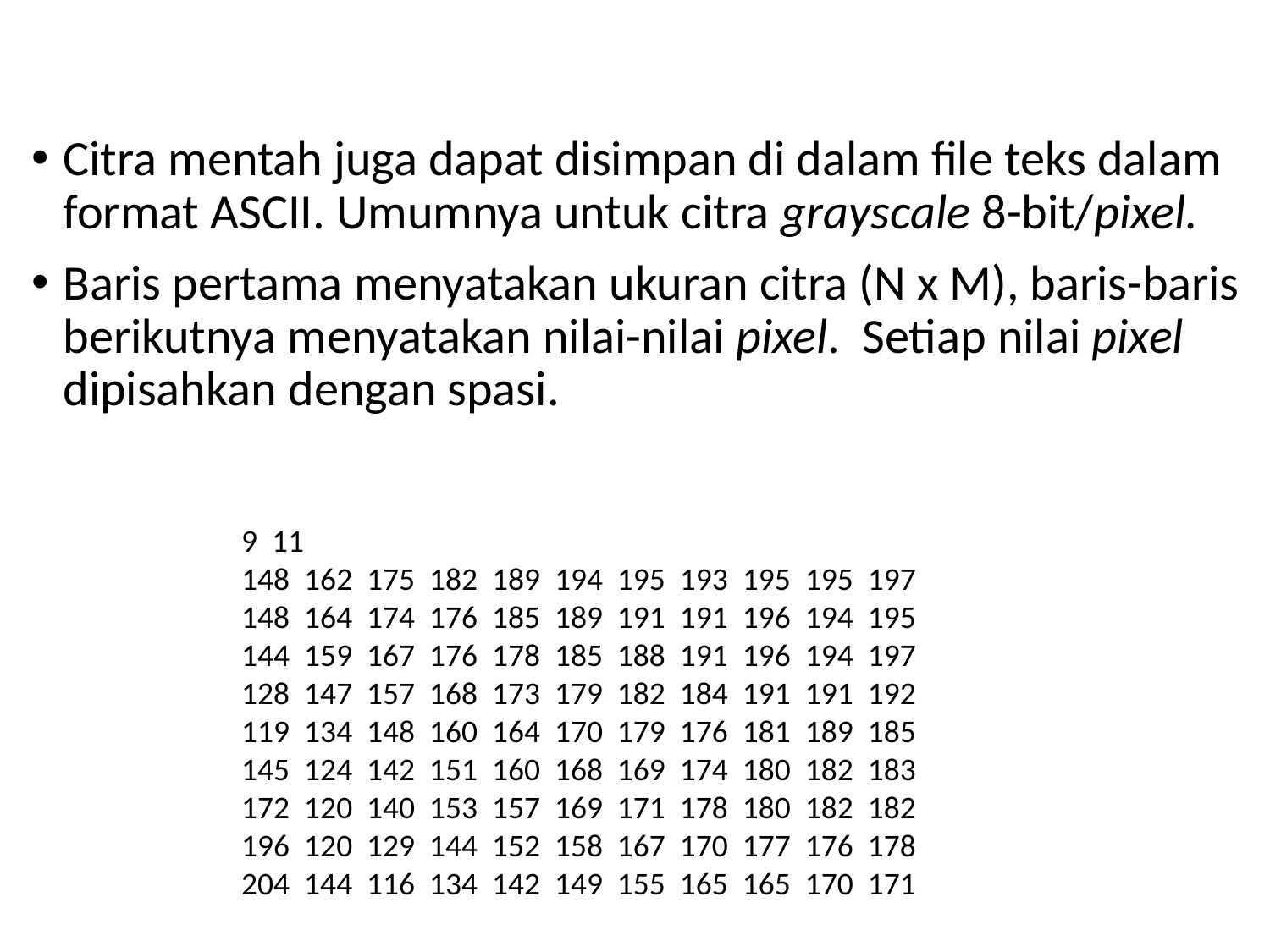

#
Citra mentah juga dapat disimpan di dalam file teks dalam format ASCII. Umumnya untuk citra grayscale 8-bit/pixel.
Baris pertama menyatakan ukuran citra (N x M), baris-baris berikutnya menyatakan nilai-nilai pixel.  Setiap nilai pixel dipisahkan dengan spasi.

  9  11
  148  162  175  182  189  194  195  193  195  195  197
  148  164  174  176  185  189  191  191  196  194  195
  144  159  167  176  178  185  188  191  196  194  197
  128  147  157  168  173  179  182  184  191  191  192
  119  134  148  160  164  170  179  176  181  189  185
  145  124  142  151  160  168  169  174  180  182  183
  172  120  140  153  157  169  171  178  180  182  182
  196  120  129  144  152  158  167  170  177  176  178
  204  144  116  134  142  149  155  165  165  170  171